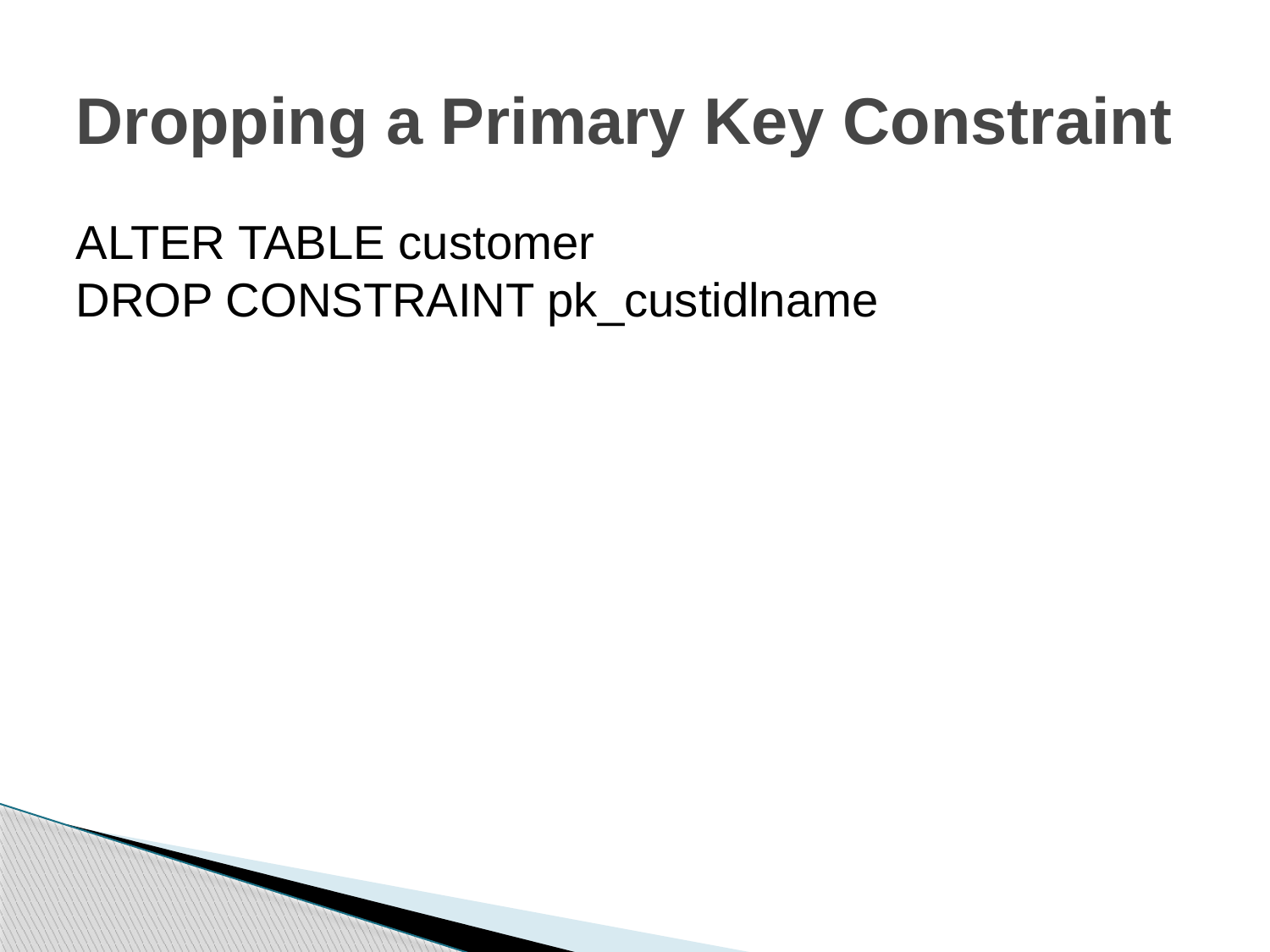

# Dropping a Primary Key Constraint
ALTER TABLE customer
DROP CONSTRAINT pk_custidlname